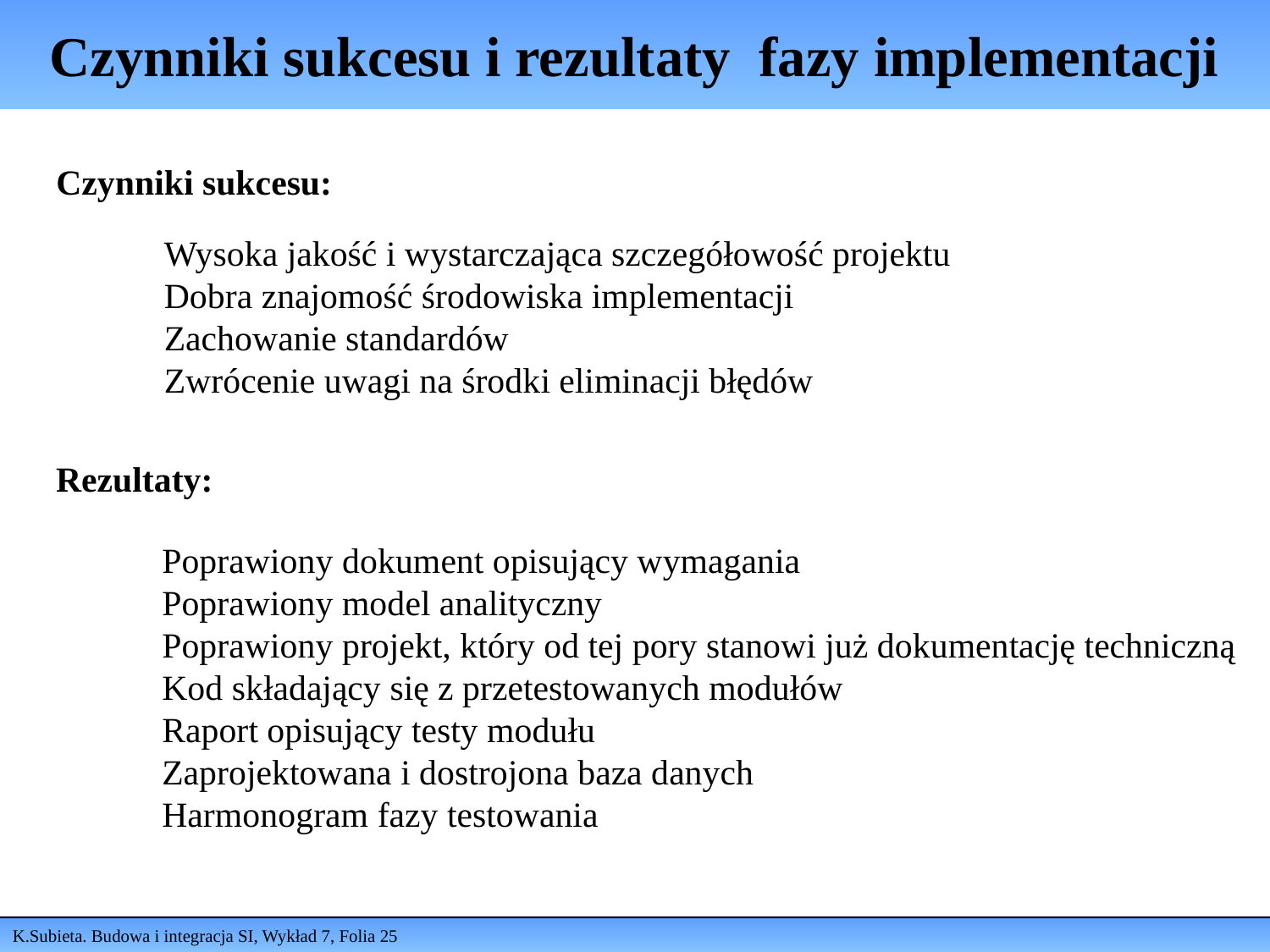

# Czynniki sukcesu i rezultaty  fazy implementacji
Czynniki sukcesu:
Wysoka jakość i wystarczająca szczegółowość projektu
Dobra znajomość środowiska implementacji
Zachowanie standardów
Zwrócenie uwagi na środki eliminacji błędów
Rezultaty:
Poprawiony dokument opisujący wymagania
Poprawiony model analityczny
Poprawiony projekt, który od tej pory stanowi już dokumentację techniczną
Kod składający się z przetestowanych modułów
Raport opisujący testy modułu
Zaprojektowana i dostrojona baza danych
Harmonogram fazy testowania